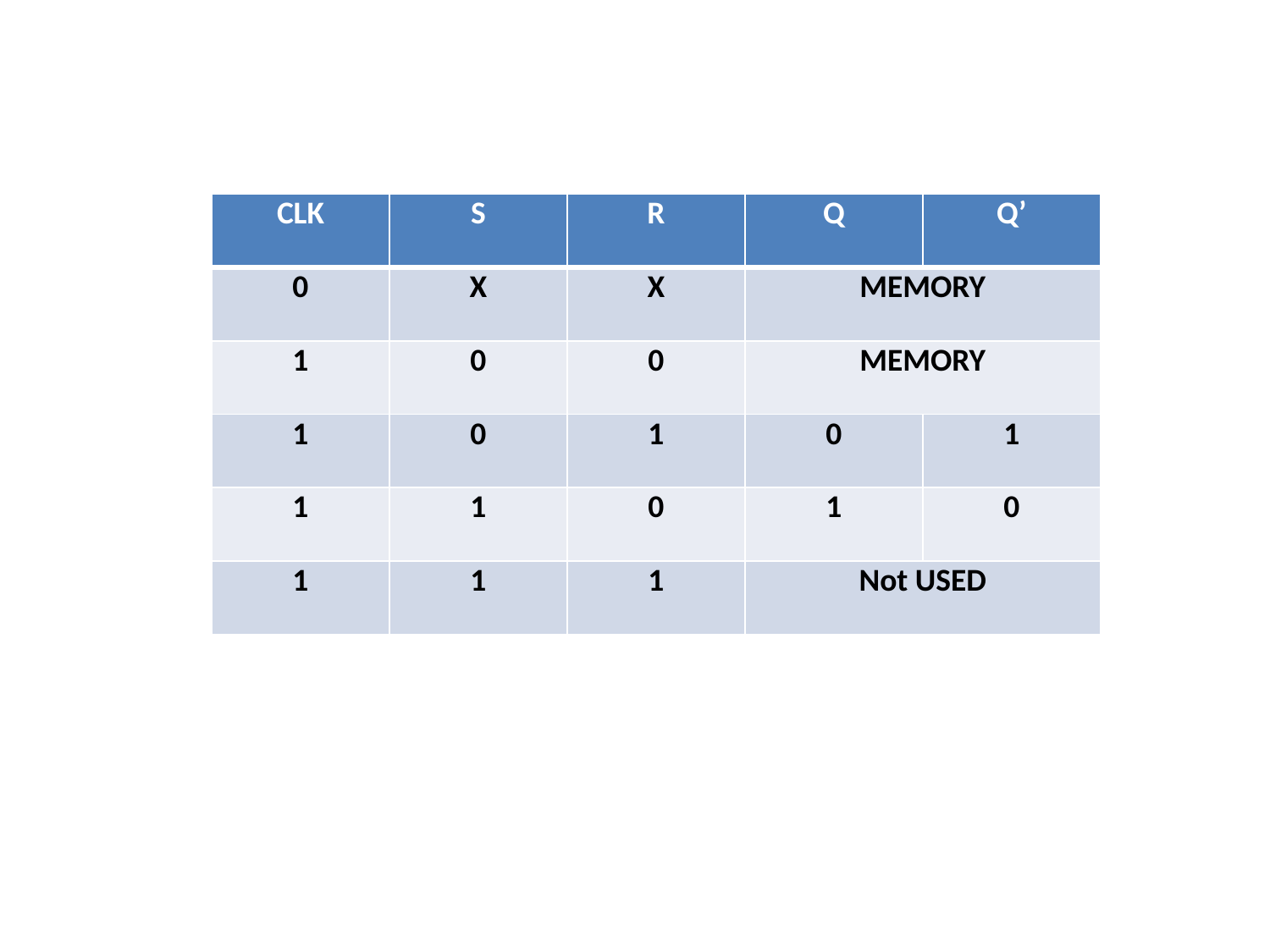

| CLK | S | R | Q | Q’ |
| --- | --- | --- | --- | --- |
| 0 | X | X | MEMORY |  |
| 1 | 0 | 0 | MEMORY |  |
| 1 | 0 | 1 | 0 | 1 |
| 1 | 1 | 0 | 1 | 0 |
| 1 | 1 | 1 | Not USED |  |